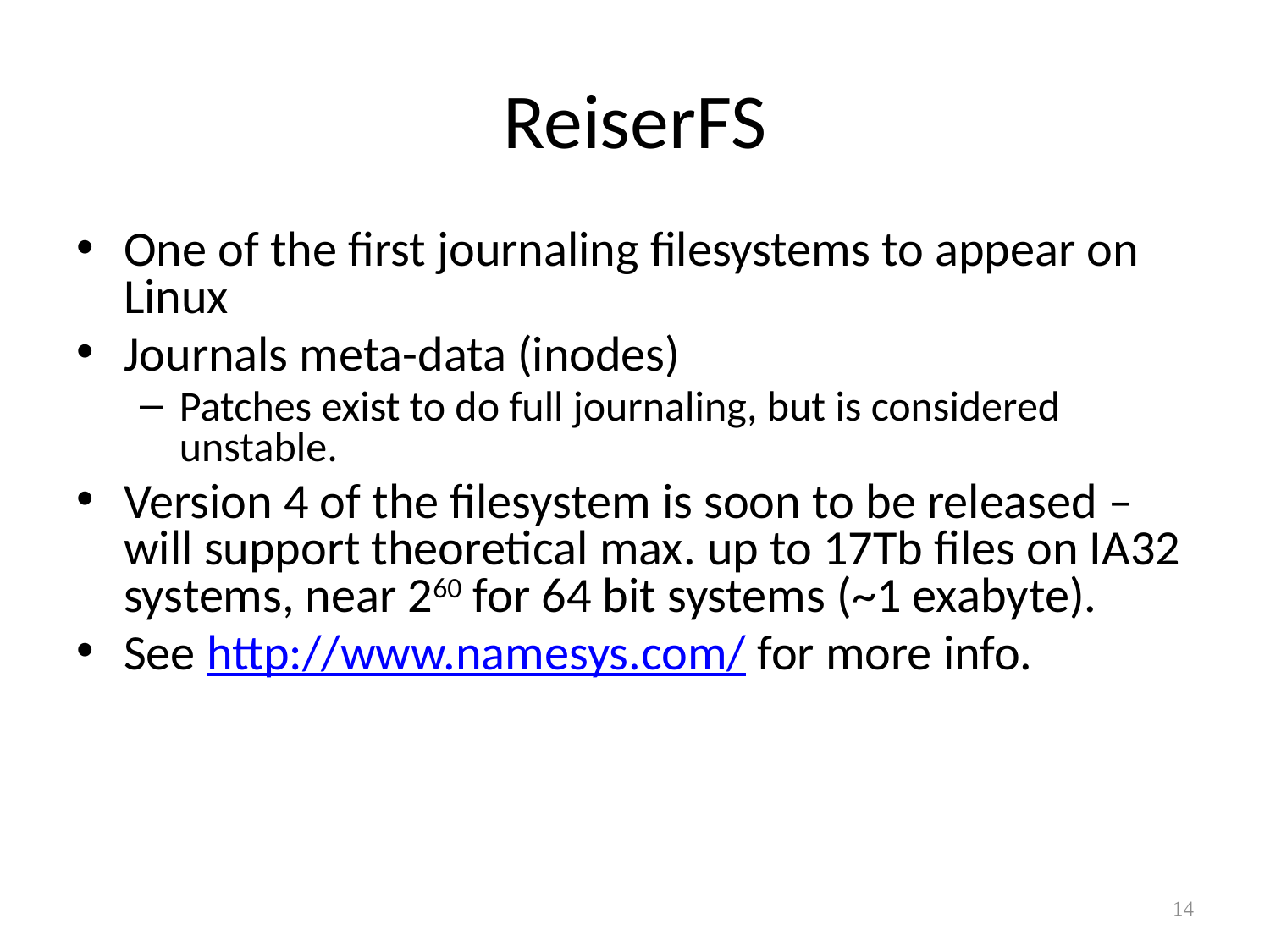

# ReiserFS
One of the first journaling filesystems to appear on Linux
Journals meta-data (inodes)
Patches exist to do full journaling, but is considered unstable.
Version 4 of the filesystem is soon to be released – will support theoretical max. up to 17Tb files on IA32 systems, near 260 for 64 bit systems (~1 exabyte).
See http://www.namesys.com/ for more info.
14